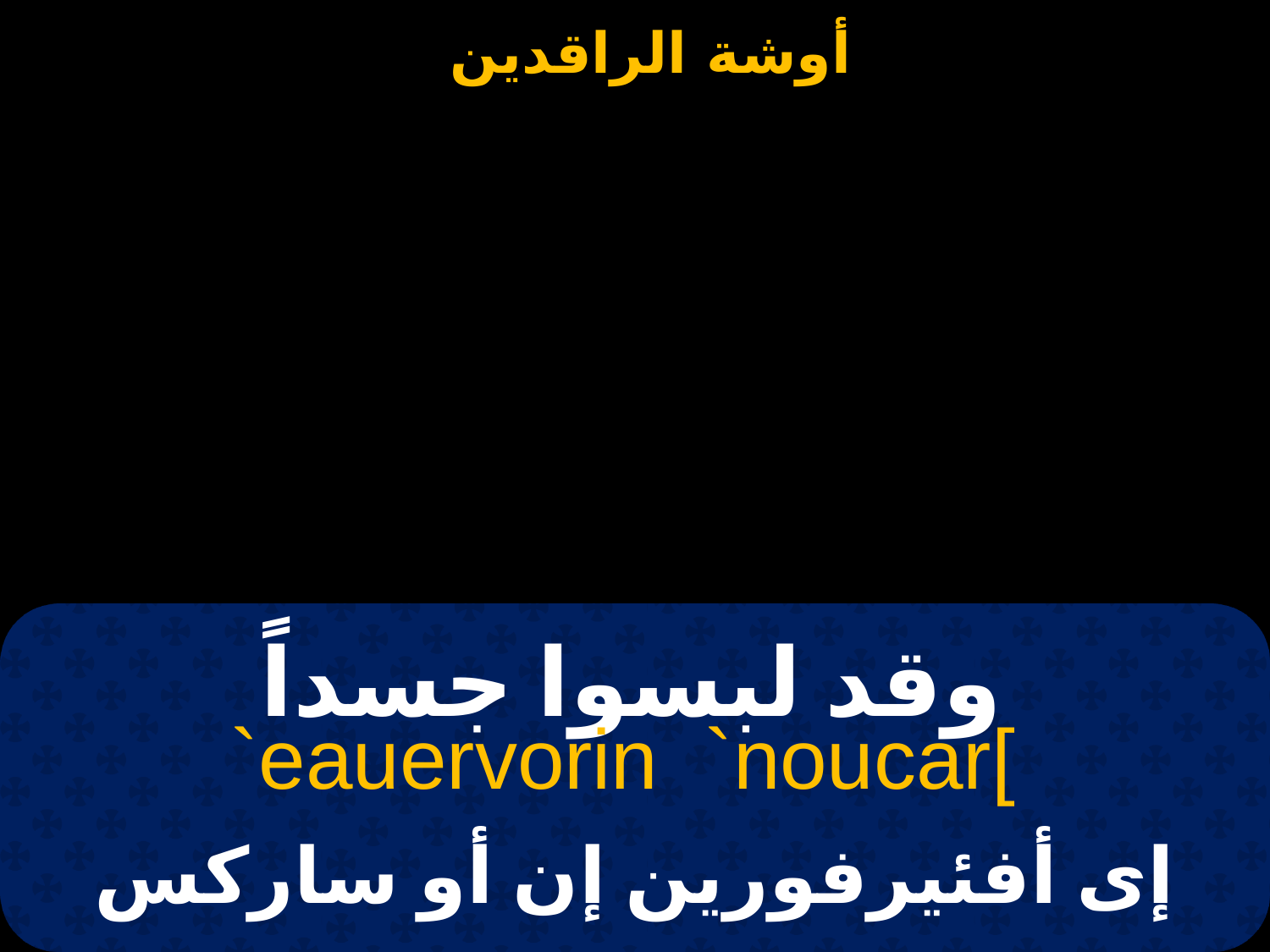

# وقد لبسوا جسداً
`eauervorin  `noucar[
إى أفئيرفورين إن أو ساركس